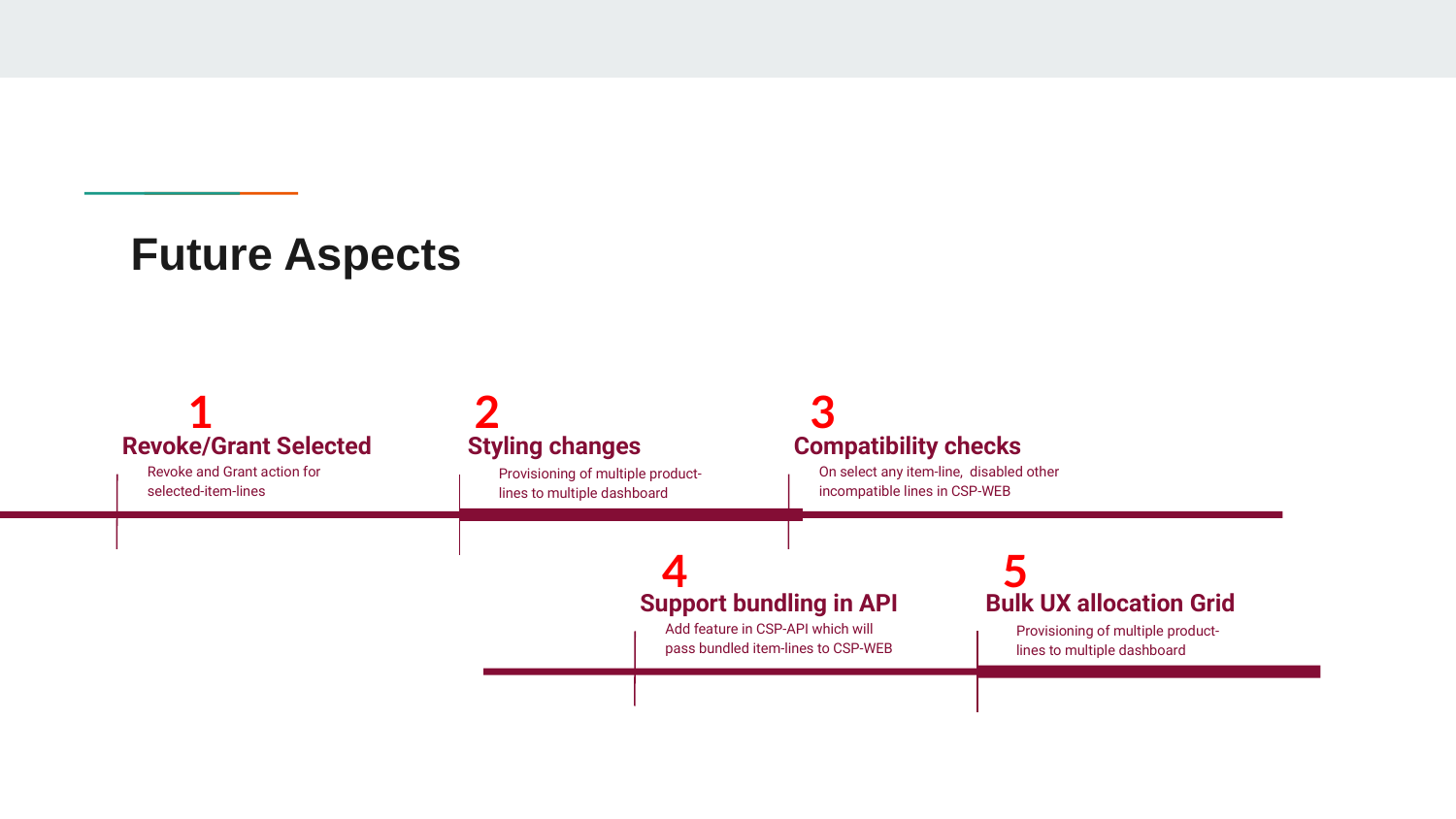

# Future Aspects

1
2
3
Revoke/Grant Selected

Revoke and Grant action for selected-item-lines

Styling changes

Compatibility checks

On select any item-line,  disabled other incompatible lines in CSP-WEB

Provisioning of multiple product-lines to multiple dashboard

4
5
Support bundling in API

Add feature in CSP-API which will pass bundled item-lines to CSP-WEB

Bulk UX allocation Grid

Provisioning of multiple product-lines to multiple dashboard